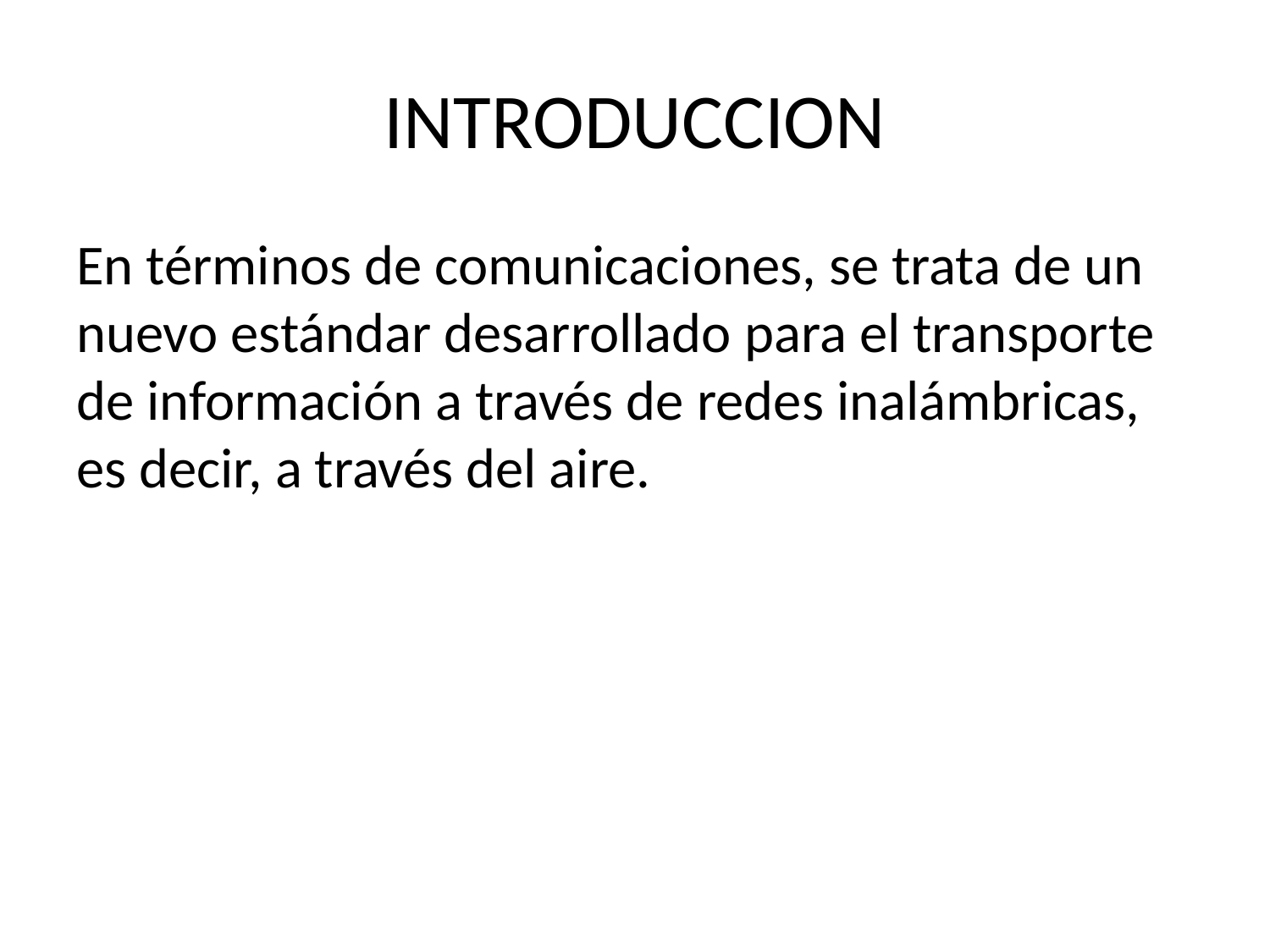

# INTRODUCCION
En términos de comunicaciones, se trata de un nuevo estándar desarrollado para el transporte de información a través de redes inalámbricas, es decir, a través del aire.